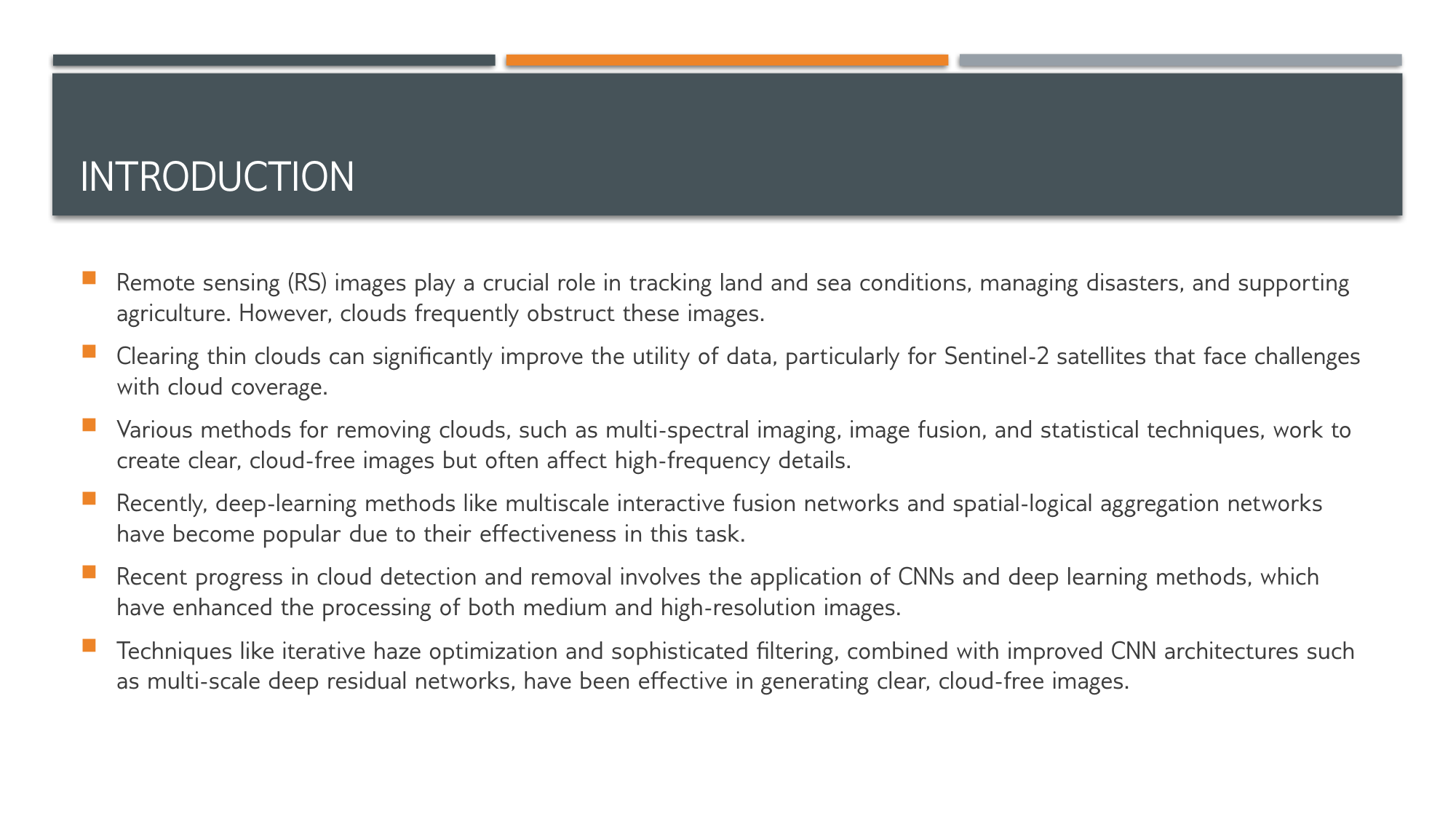

# introduction
Remote sensing (RS) images play a crucial role in tracking land and sea conditions, managing disasters, and supporting agriculture. However, clouds frequently obstruct these images.
Clearing thin clouds can significantly improve the utility of data, particularly for Sentinel-2 satellites that face challenges with cloud coverage.
Various methods for removing clouds, such as multi-spectral imaging, image fusion, and statistical techniques, work to create clear, cloud-free images but often affect high-frequency details.
Recently, deep-learning methods like multiscale interactive fusion networks and spatial-logical aggregation networks have become popular due to their effectiveness in this task.
Recent progress in cloud detection and removal involves the application of CNNs and deep learning methods, which have enhanced the processing of both medium and high-resolution images.
Techniques like iterative haze optimization and sophisticated filtering, combined with improved CNN architectures such as multi-scale deep residual networks, have been effective in generating clear, cloud-free images.